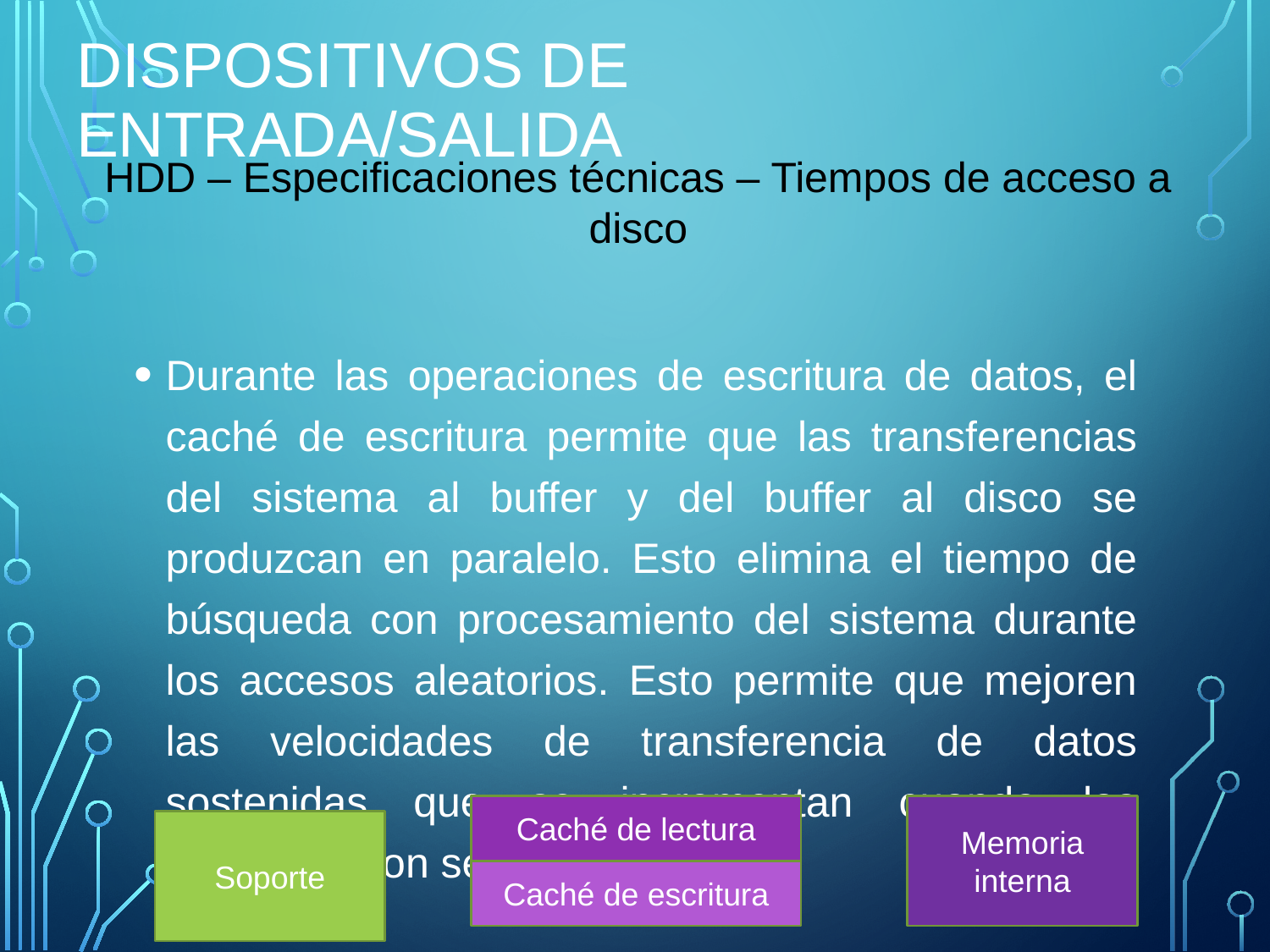

# Dispositivos de entrada/salida
HDD – Especificaciones técnicas – Tiempos de acceso a disco
Durante las operaciones de escritura de datos, el caché de escritura permite que las transferencias del sistema al buffer y del buffer al disco se produzcan en paralelo. Esto elimina el tiempo de búsqueda con procesamiento del sistema durante los accesos aleatorios. Esto permite que mejoren las velocidades de transferencia de datos sostenidas que se incrementan cuando las escrituras son secuenciales.

Caché de lectura
Memoria interna
Soporte
Caché de escritura